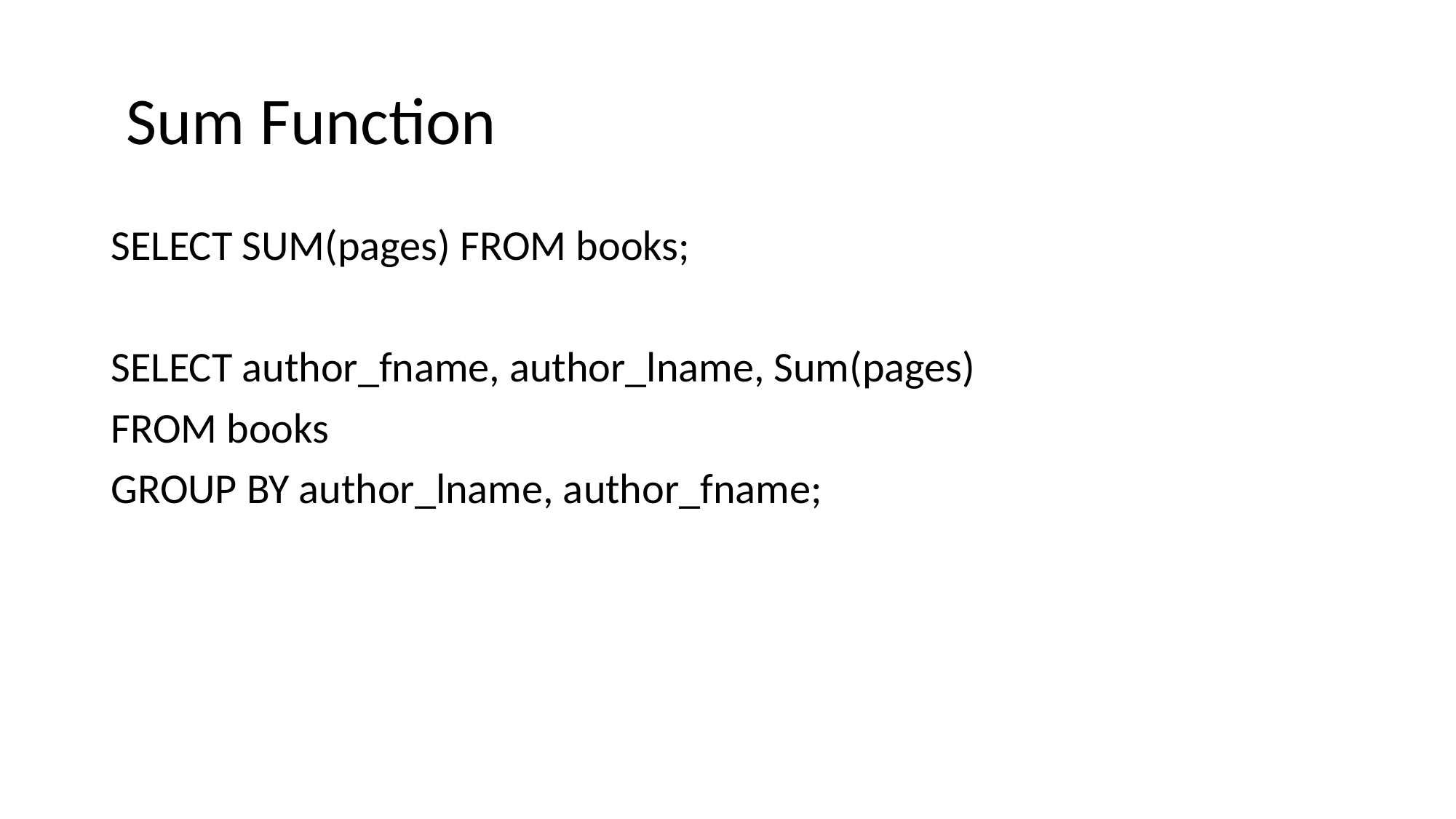

# Sum Function
SELECT SUM(pages) FROM books;

SELECT author_fname, author_lname, Sum(pages)
FROM books
GROUP BY author_lname, author_fname;